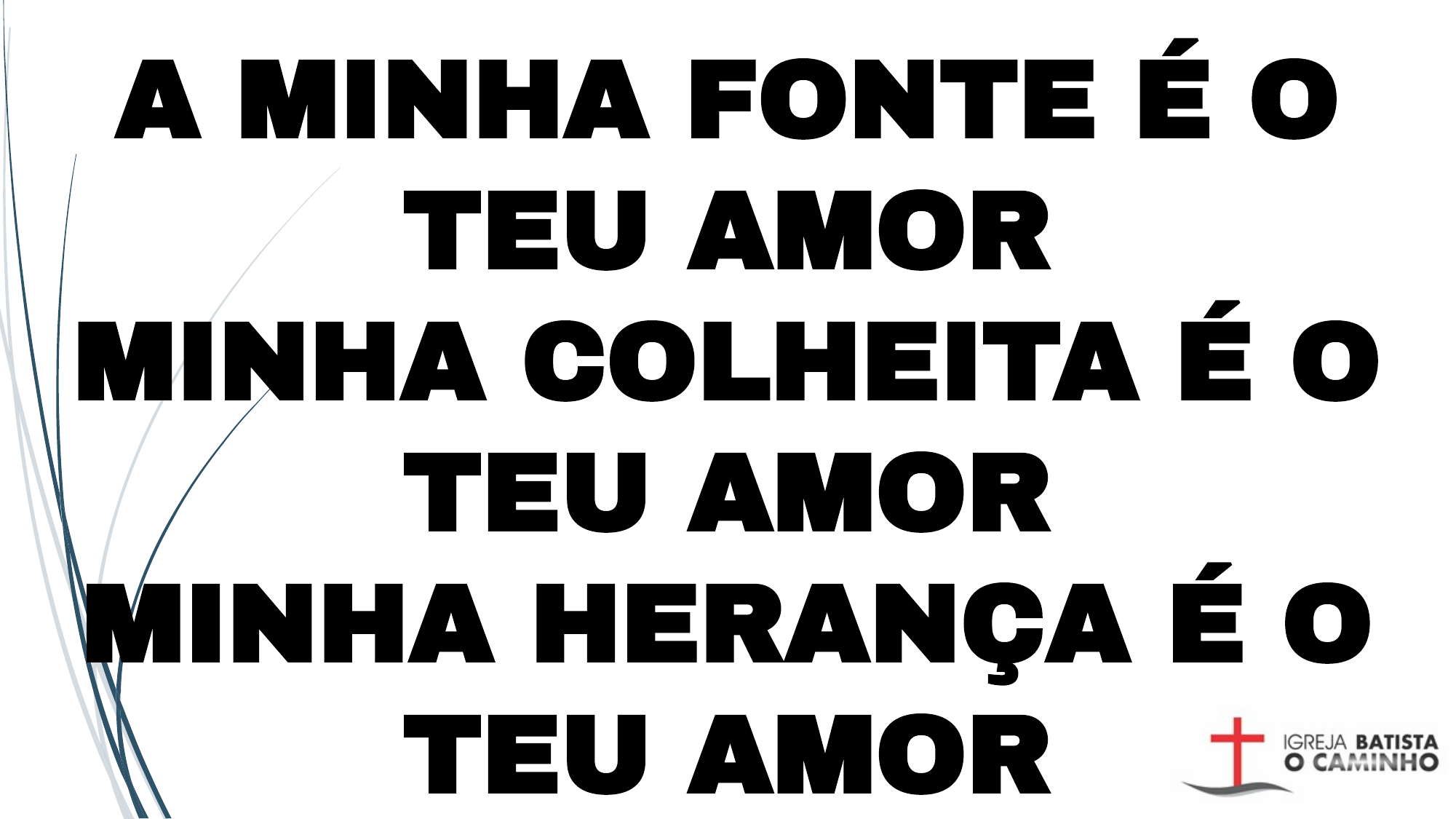

# A MINHA FONTE É O TEU AMOR MINHA COLHEITA É O TEU AMOR MINHA HERANÇA É O TEU AMOR